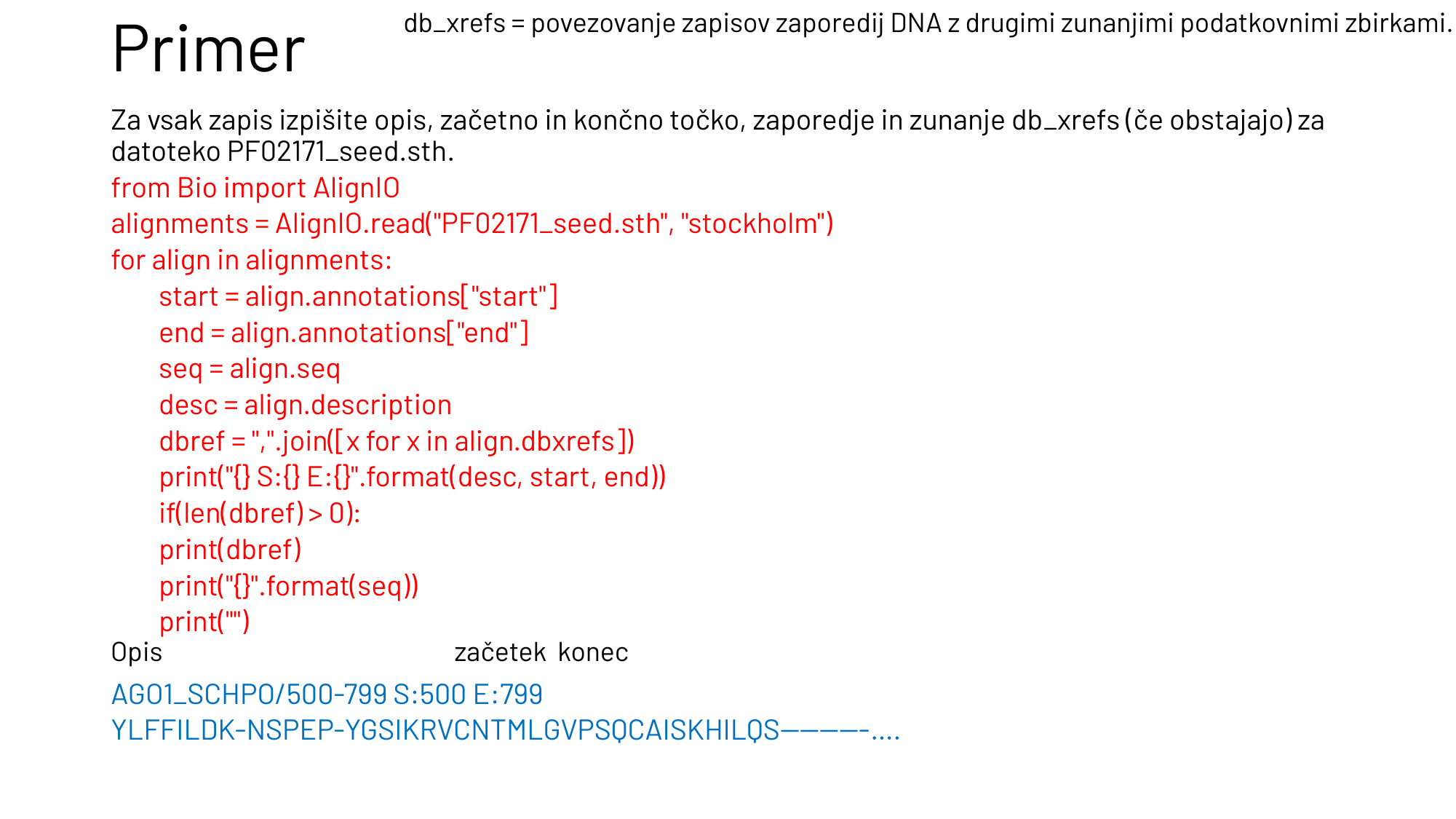

# Primer
db_xrefs = povezovanje zapisov zaporedij DNA z drugimi zunanjimi podatkovnimi zbirkami.
Za vsak zapis izpišite opis, začetno in končno točko, zaporedje in zunanje db_xrefs (če obstajajo) za datoteko PF02171_seed.sth.
from Bio import AlignIO
alignments = AlignIO.read("PF02171_seed.sth", "stockholm")
for align in alignments:
	start = align.annotations["start"]
	end = align.annotations["end"]
	seq = align.seq
	desc = align.description
	dbref = ",".join([x for x in align.dbxrefs])
	print("{} S:{} E:{}".format(desc, start, end))
	if(len(dbref) > 0):
		print(dbref)
	print("{}".format(seq))
	print("")

AGO1_SCHPO/500-799 S:500 E:799
YLFFILDK-NSPEP-YGSIKRVCNTMLGVPSQCAISKHILQS---------….
Opis			   začetek  konec